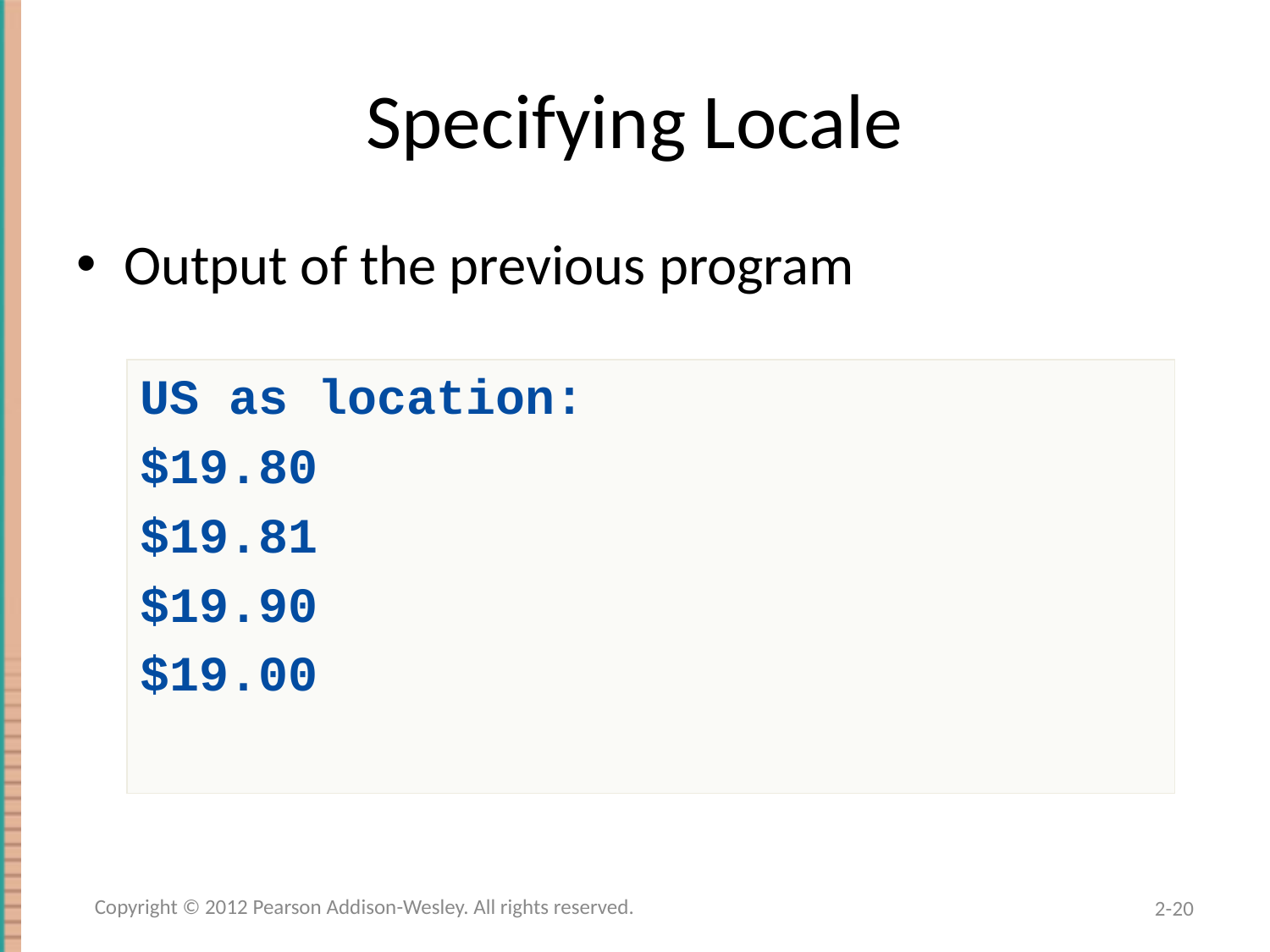

# Specifying Locale
Output of the previous program

US as location:
$19.80
$19.81
$19.90
$19.00

Copyright © 2012 Pearson Addison-Wesley. All rights reserved.
2-20